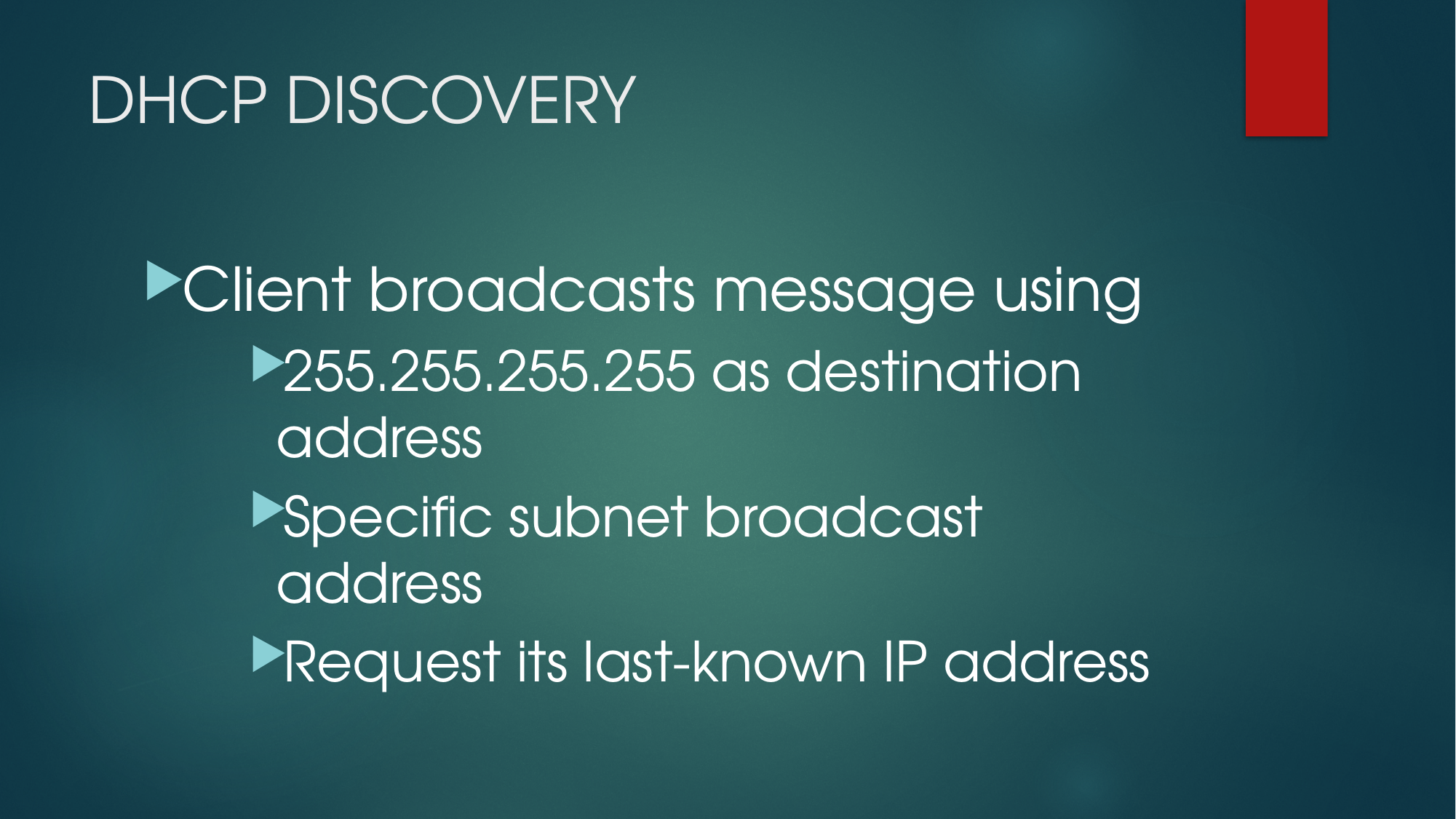

# DHCP DISCOVERY
Client broadcasts message using
255.255.255.255 as destination address
Specific subnet broadcast address
Request its last-known IP address